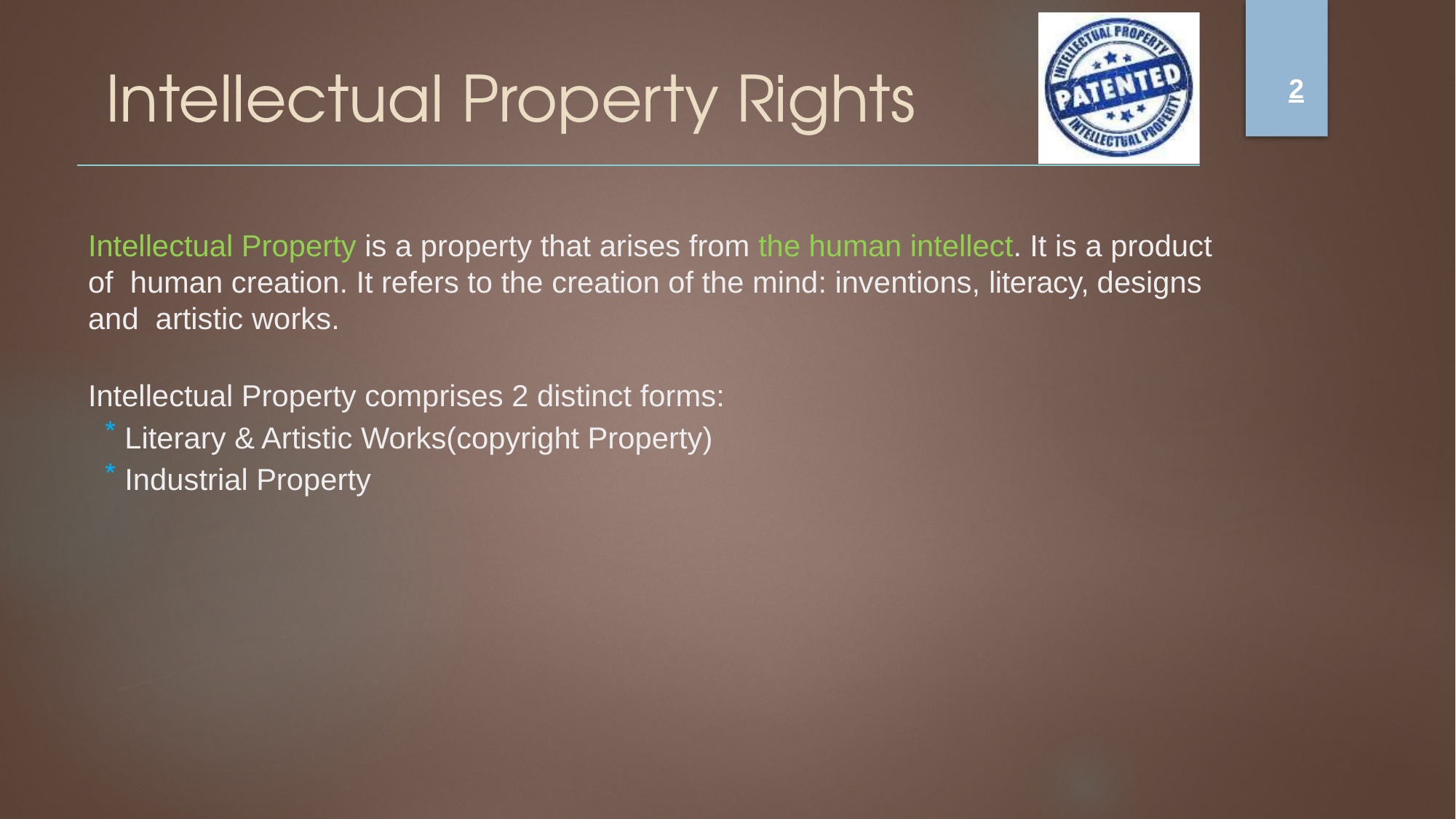

# Intellectual Property Rights
2
Intellectual Property is a property that arises from the human intellect. It is a product of  human creation. It refers to the creation of the mind: inventions, literacy, designs and  artistic works.

Intellectual Property comprises 2 distinct forms:
Literary & Artistic Works(copyright Property)
Industrial Property